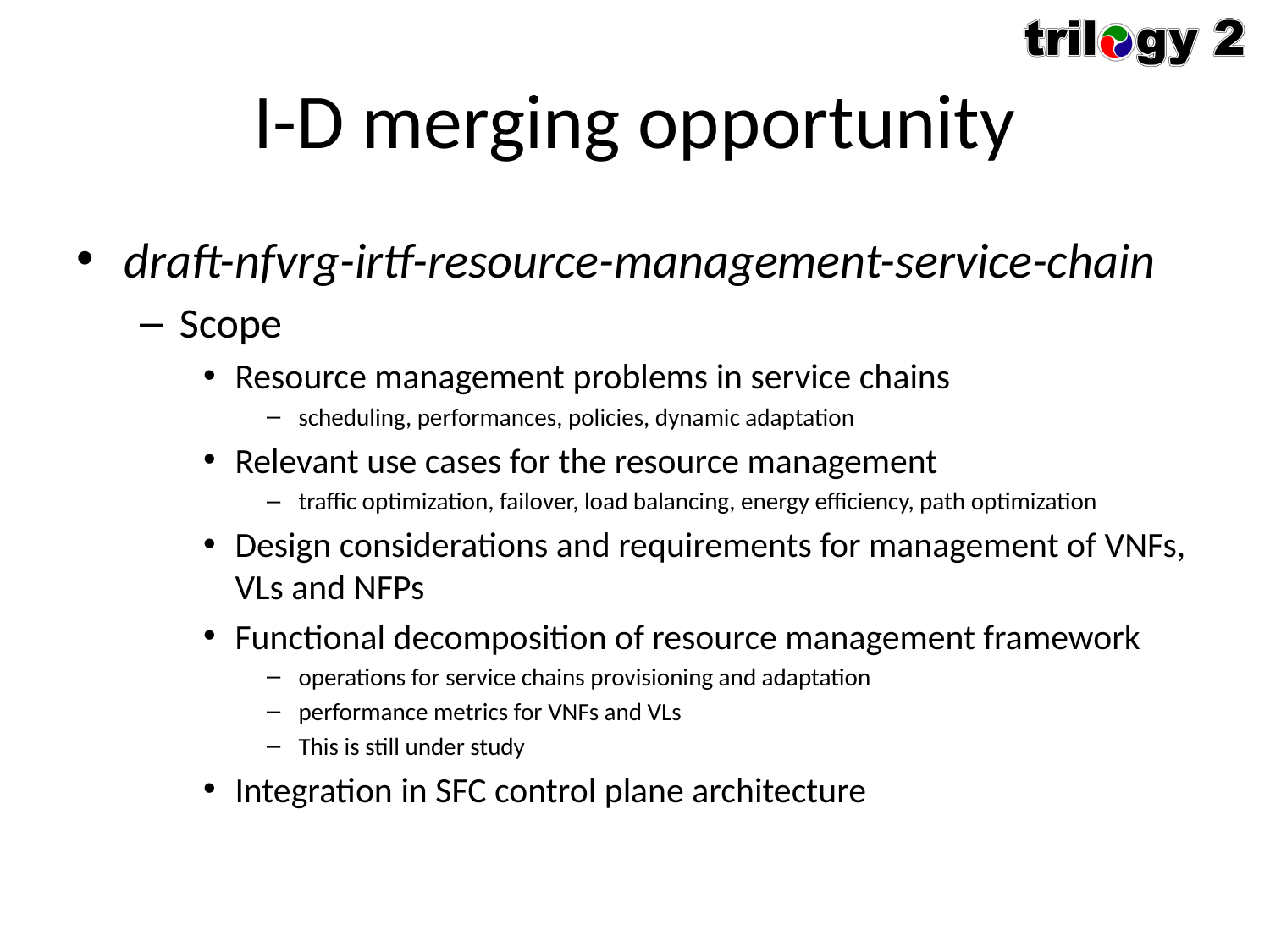

# I-D merging opportunity
draft-nfvrg-irtf-resource-management-service-chain
Scope
Resource management problems in service chains
scheduling, performances, policies, dynamic adaptation
Relevant use cases for the resource management
traffic optimization, failover, load balancing, energy efficiency, path optimization
Design considerations and requirements for management of VNFs, VLs and NFPs
Functional decomposition of resource management framework
operations for service chains provisioning and adaptation
performance metrics for VNFs and VLs
This is still under study
Integration in SFC control plane architecture